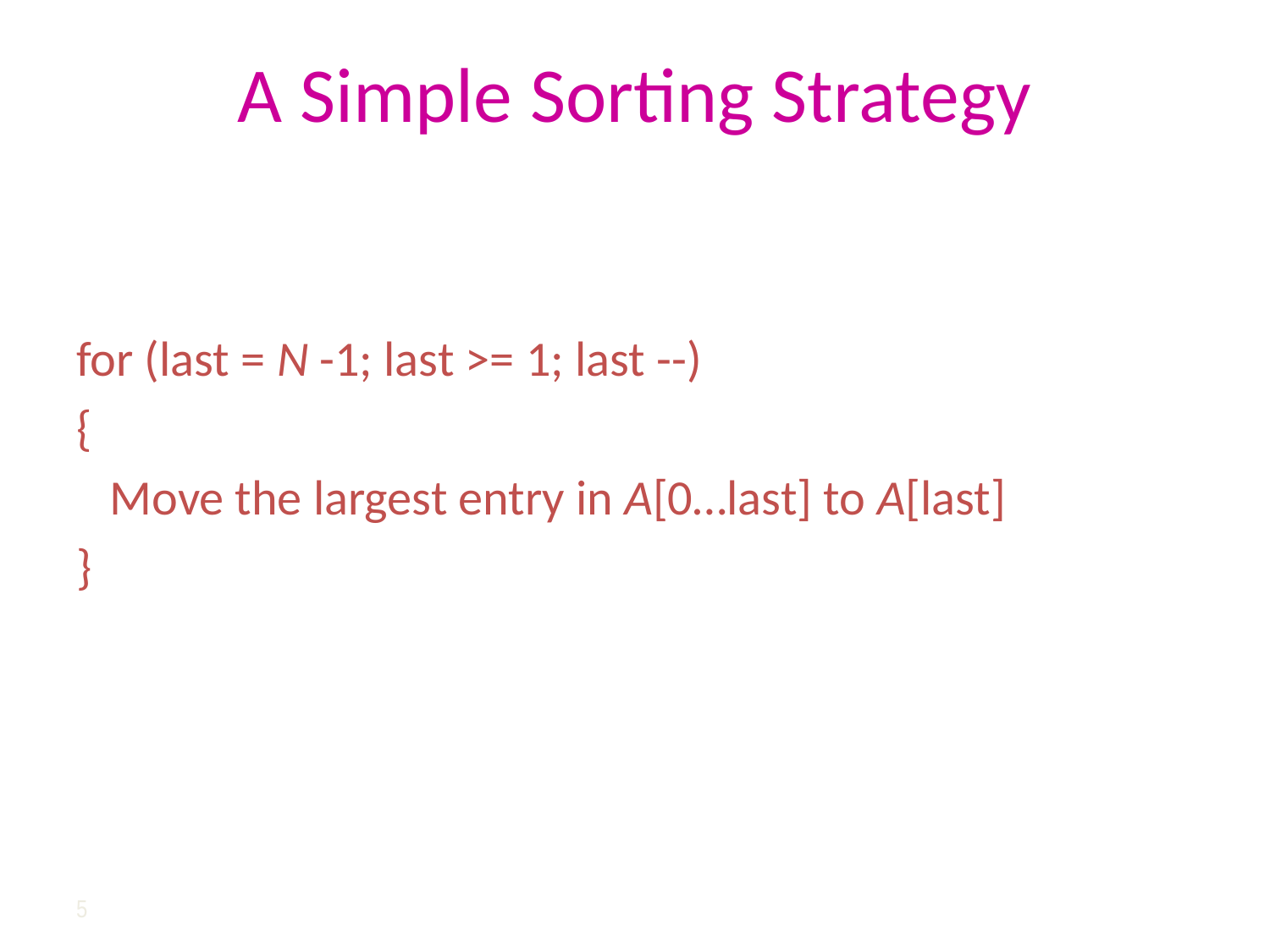

# A Simple Sorting Strategy

for (last = N -1; last >= 1; last --)
{
   Move the largest entry in A[0…last] to A[last]
}
5